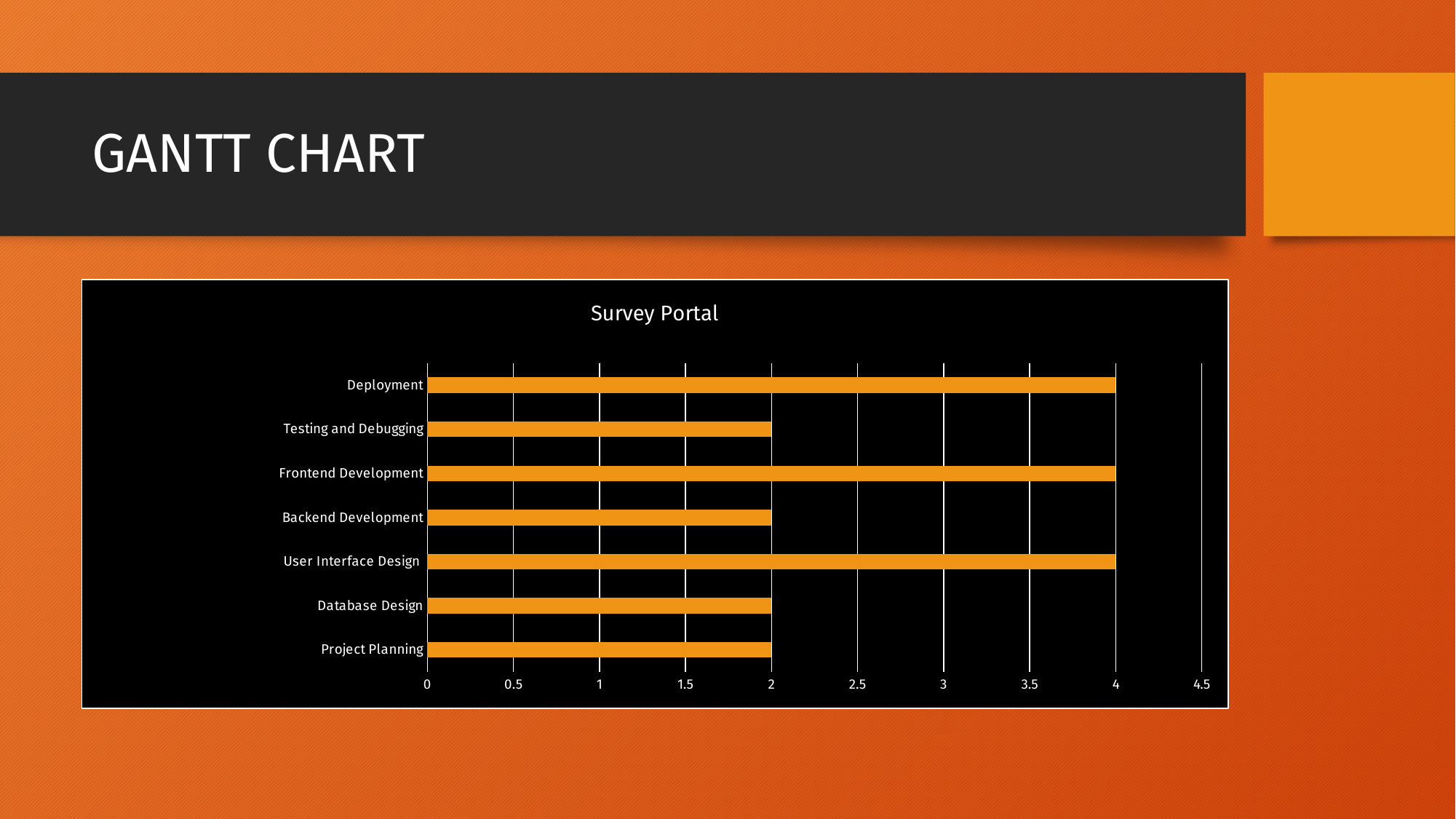

# GANTT CHART

### Chart:

| Category | Survey Portal |
|---|---|
| Project Planning | 2.0 |
| Database Design | 2.0 |
| User Interface Design  | 4.0 |
| Backend Development | 2.0 |
| Frontend Development | 4.0 |
| Testing and Debugging | 2.0 |
| Deployment | 4.0 |